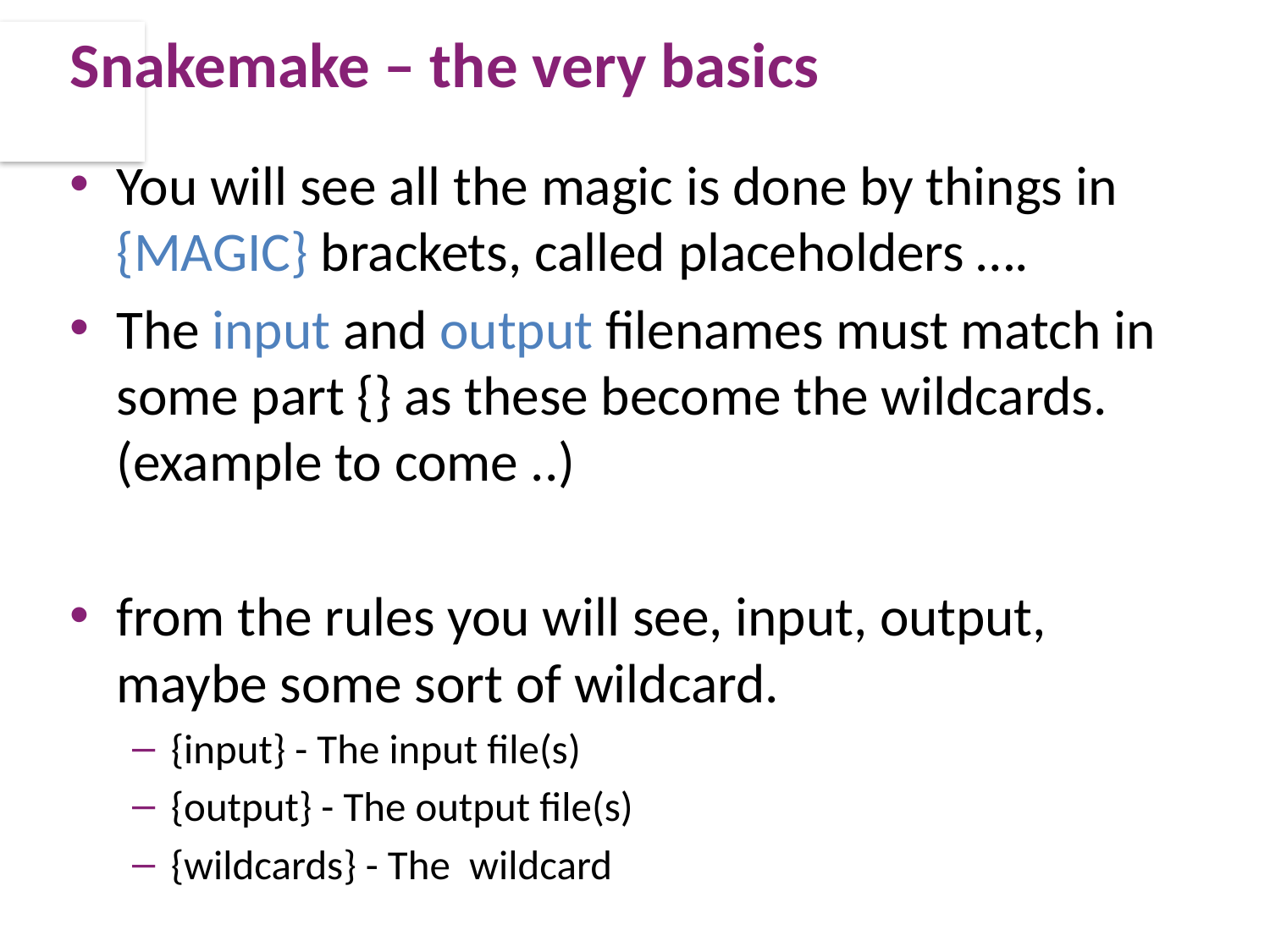

# Snakemake – the very basics

You will see all the magic is done by things in {MAGIC} brackets, called placeholders ….
The input and output filenames must match in some part {} as these become the wildcards. (example to come ..)

from the rules you will see, input, output, maybe some sort of wildcard.
{input} - The input file(s)
{output} - The output file(s)
{wildcards} - The  wildcard